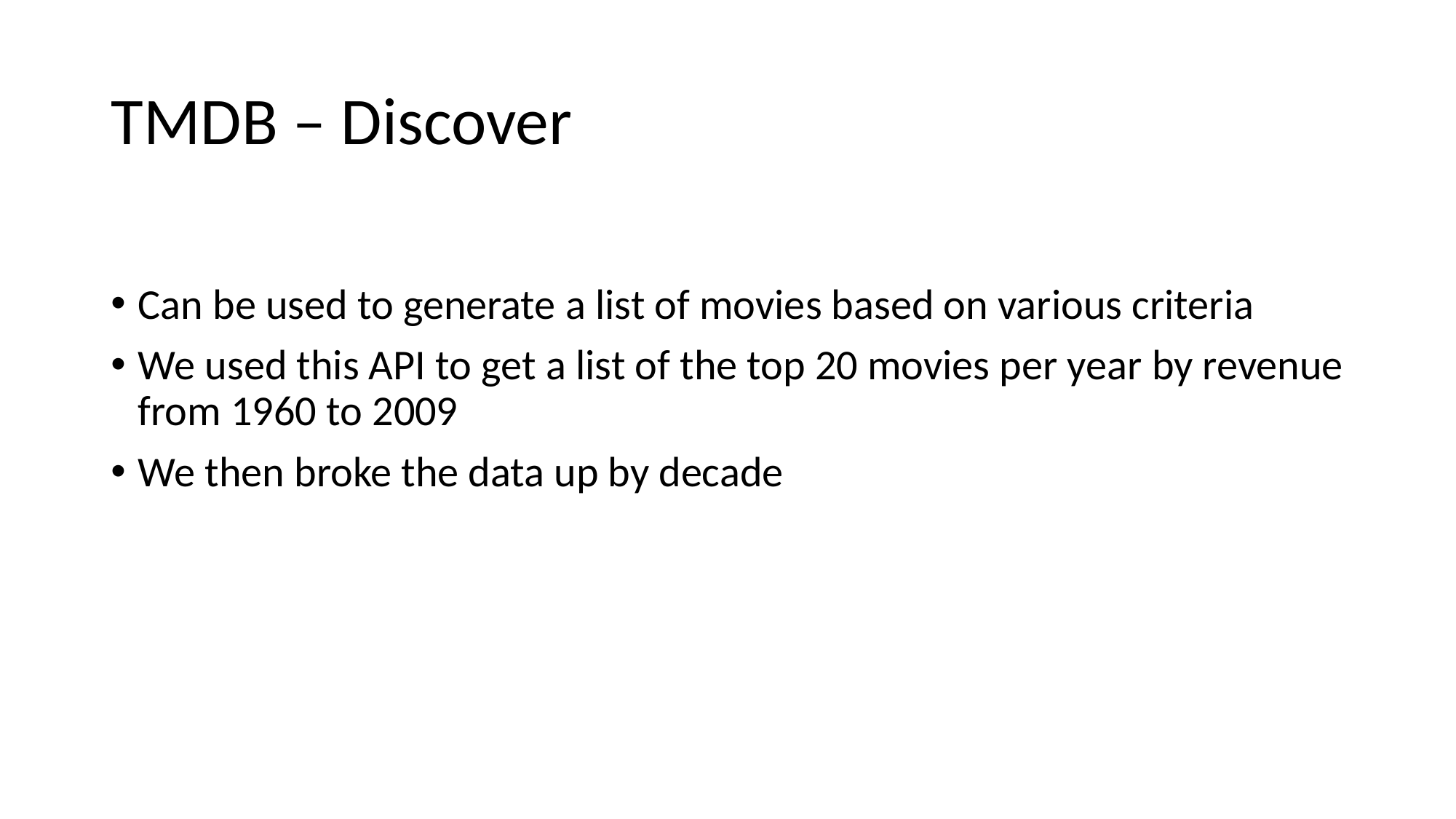

# TMDB – Discover

Can be used to generate a list of movies based on various criteria
We used this API to get a list of the top 20 movies per year by revenue from 1960 to 2009
We then broke the data up by decade